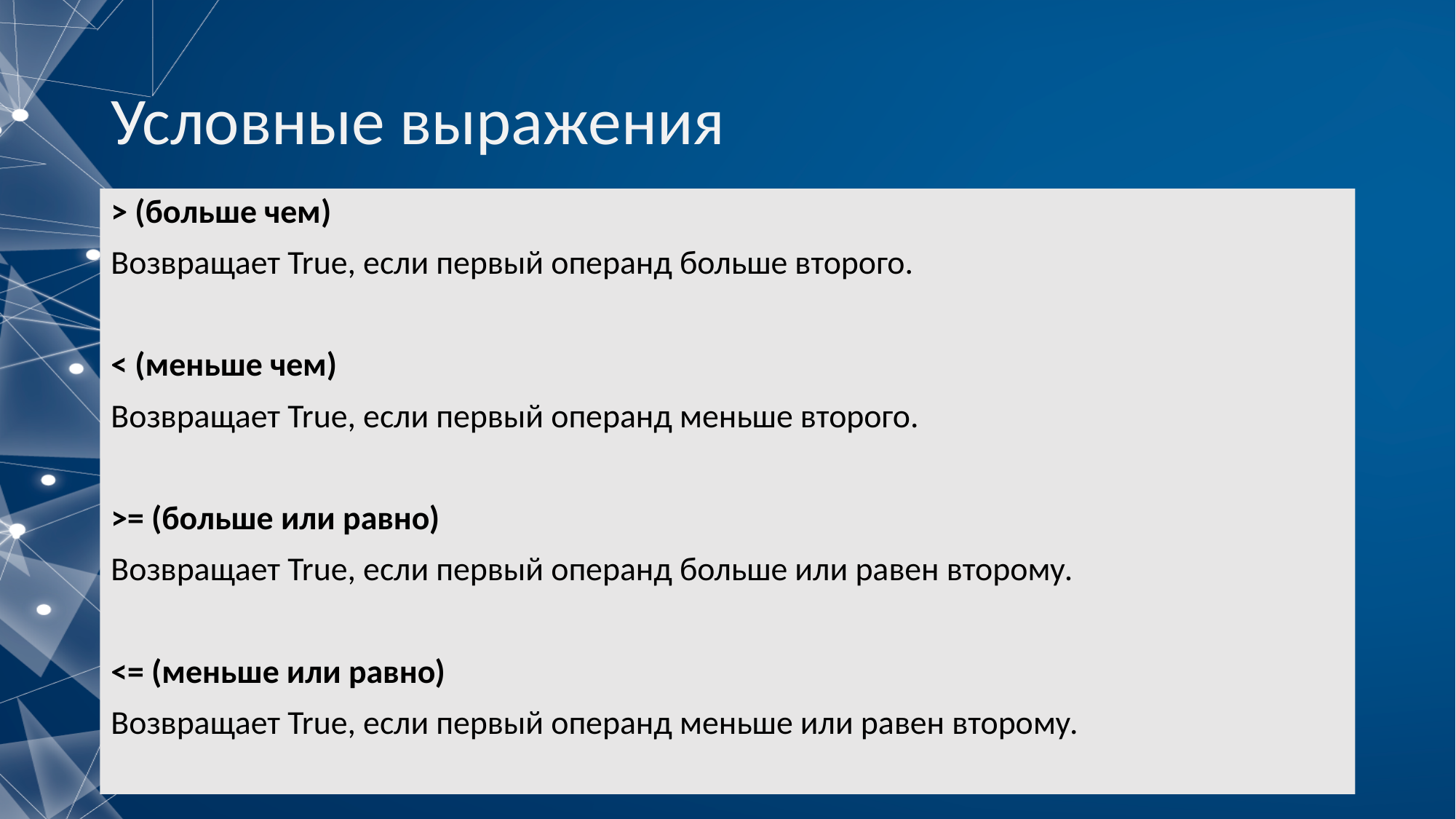

# Условные выражения
> (больше чем)
Возвращает True, если первый операнд больше второго.

< (меньше чем)
Возвращает True, если первый операнд меньше второго.

>= (больше или равно)
Возвращает True, если первый операнд больше или равен второму.

<= (меньше или равно)
Возвращает True, если первый операнд меньше или равен второму.